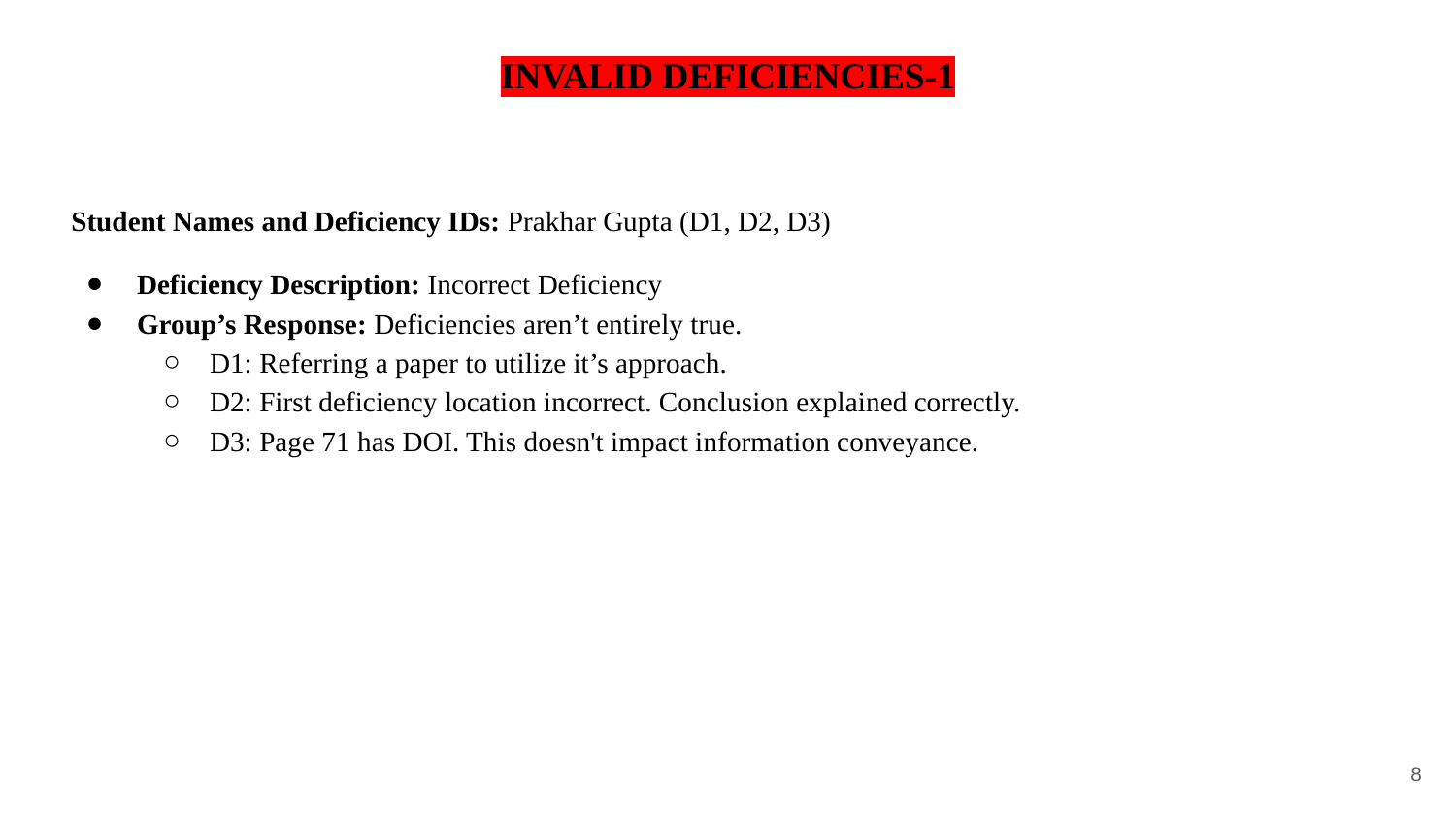

# INVALID DEFICIENCIES-1
 Student Names and Deficiency IDs: Prakhar Gupta (D1, D2, D3)
Deficiency Description: Incorrect Deficiency
Group’s Response: Deficiencies aren’t entirely true.
D1: Referring a paper to utilize it’s approach.
D2: First deficiency location incorrect. Conclusion explained correctly.
D3: Page 71 has DOI. This doesn't impact information conveyance.
8